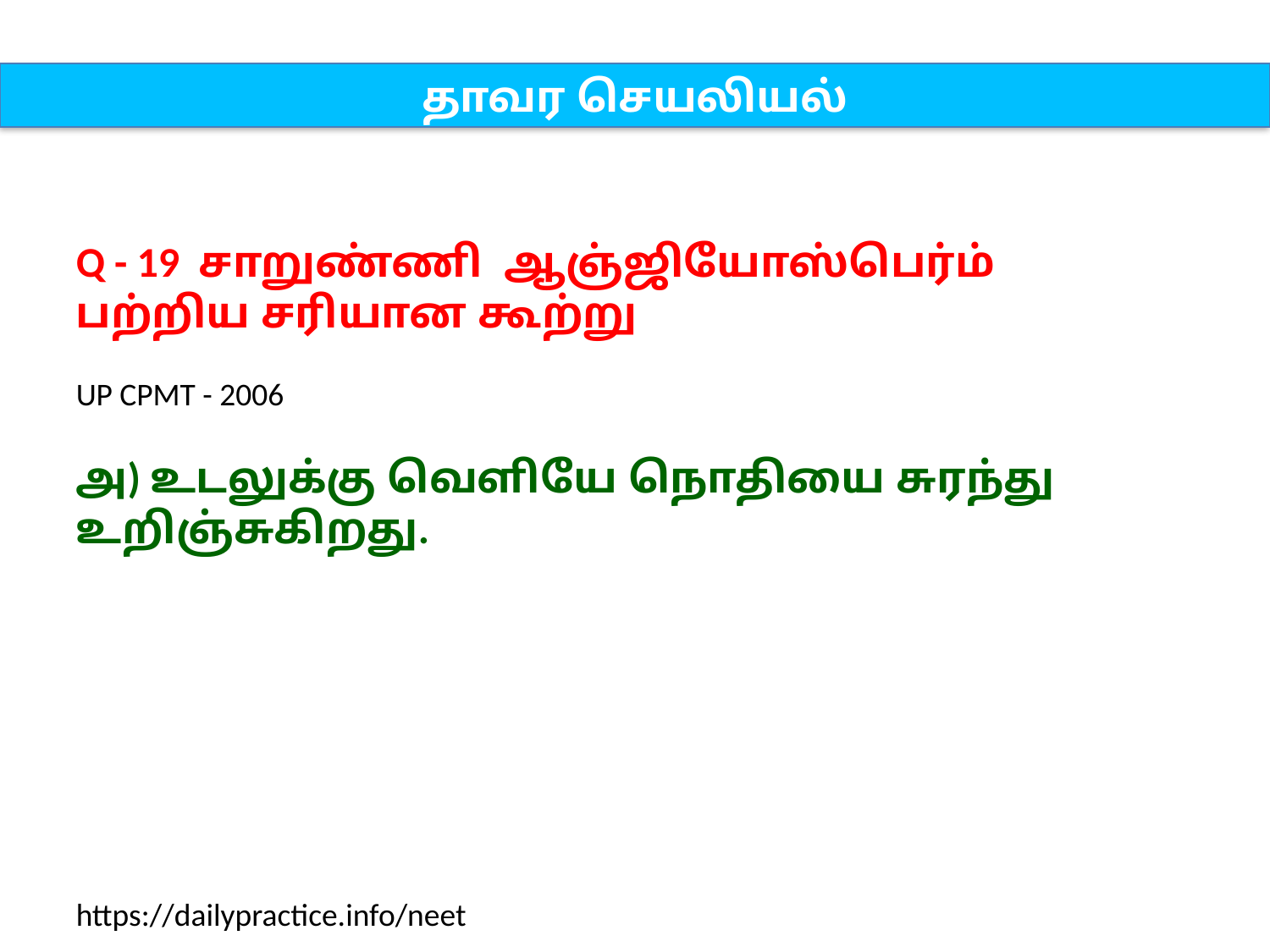

தாவர செயலியல்

Q - 19  சாறுண்ணி  ஆஞ்ஜியோஸ்பெர்ம் பற்றிய சரியான கூற்று

UP CPMT - 2006

அ) உடலுக்கு வெளியே நொதியை சுரந்து உறிஞ்சுகிறது.
https://dailypractice.info/neet